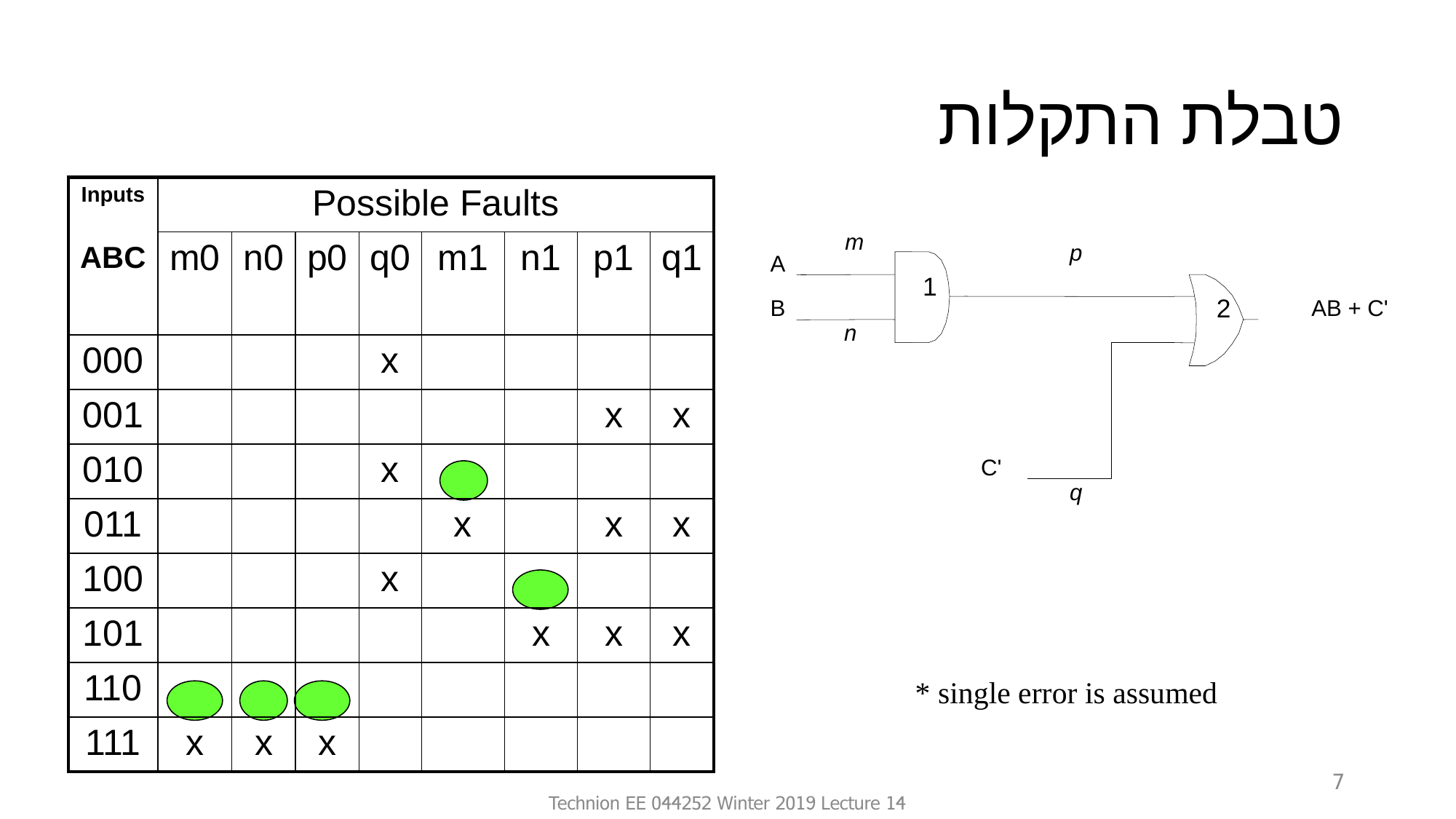

# טבלת התקלות
| Inputs ABC | Possible Faults |  |  |  |  |  |  |  |
| --- | --- | --- | --- | --- | --- | --- | --- | --- |
|  | m0 | n0 | p0 | q0 | m1 | n1 | p1 | q1 |
| 000 |  |  |  | x |  |  |  |  |
| 001 |  |  |  |  |  |  | x | x |
| 010 |  |  |  | x |  |  |  |  |
| 011 |  |  |  |  | x |  | x | x |
| 100 |  |  |  | x |  |  |  |  |
| 101 |  |  |  |  |  | x | x | x |
| 110 |  |  |  |  |  |  |  |  |
| 111 | x | x | x |  |  |  |  |  |
m
p
A

1

2
B
AB + C'

n

C'
q

* single error is assumed

7
Technion EE 044252 Winter 2019 Lecture 14